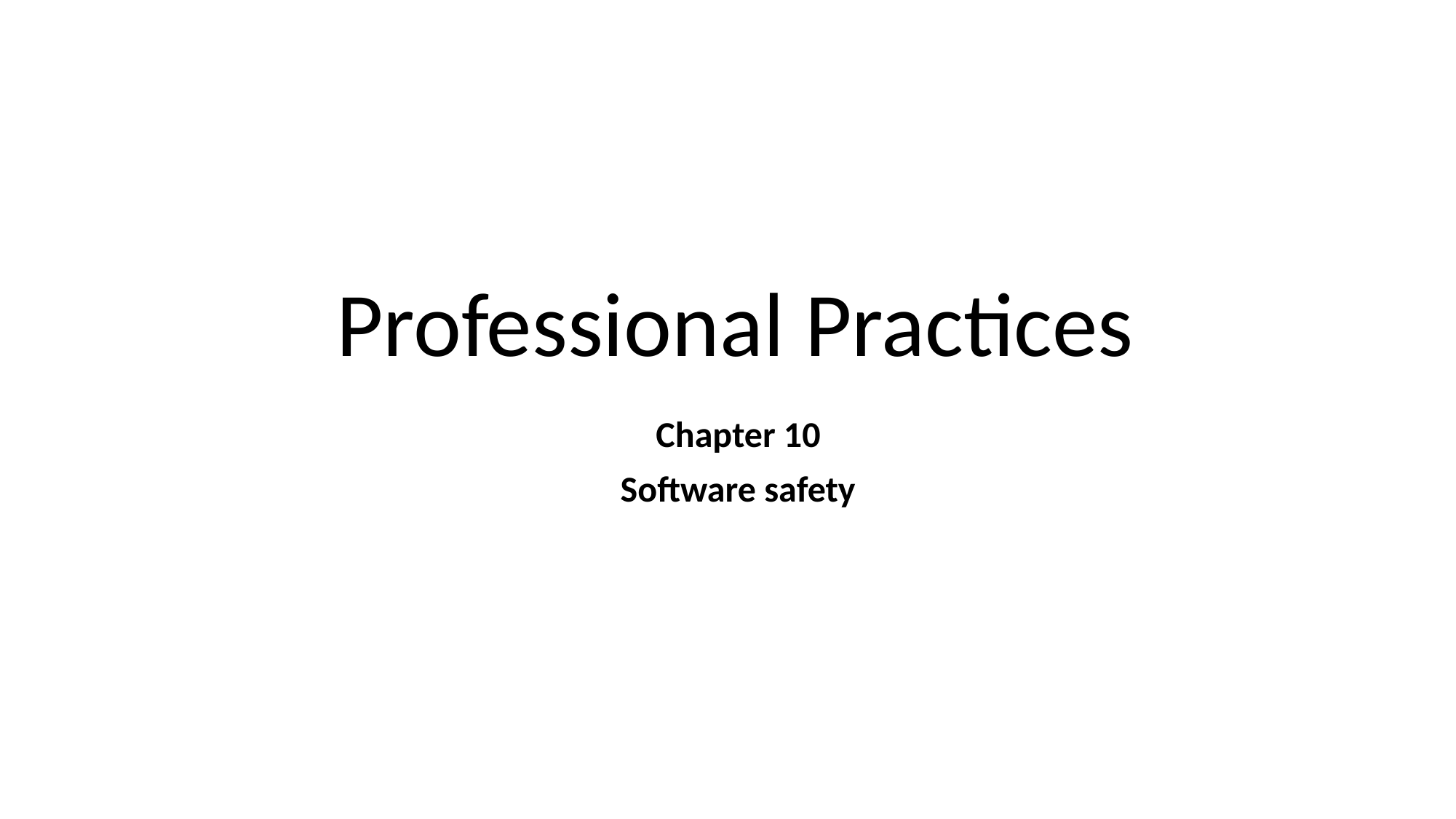

# Professional Practices
					Chapter 10
				         Software safety